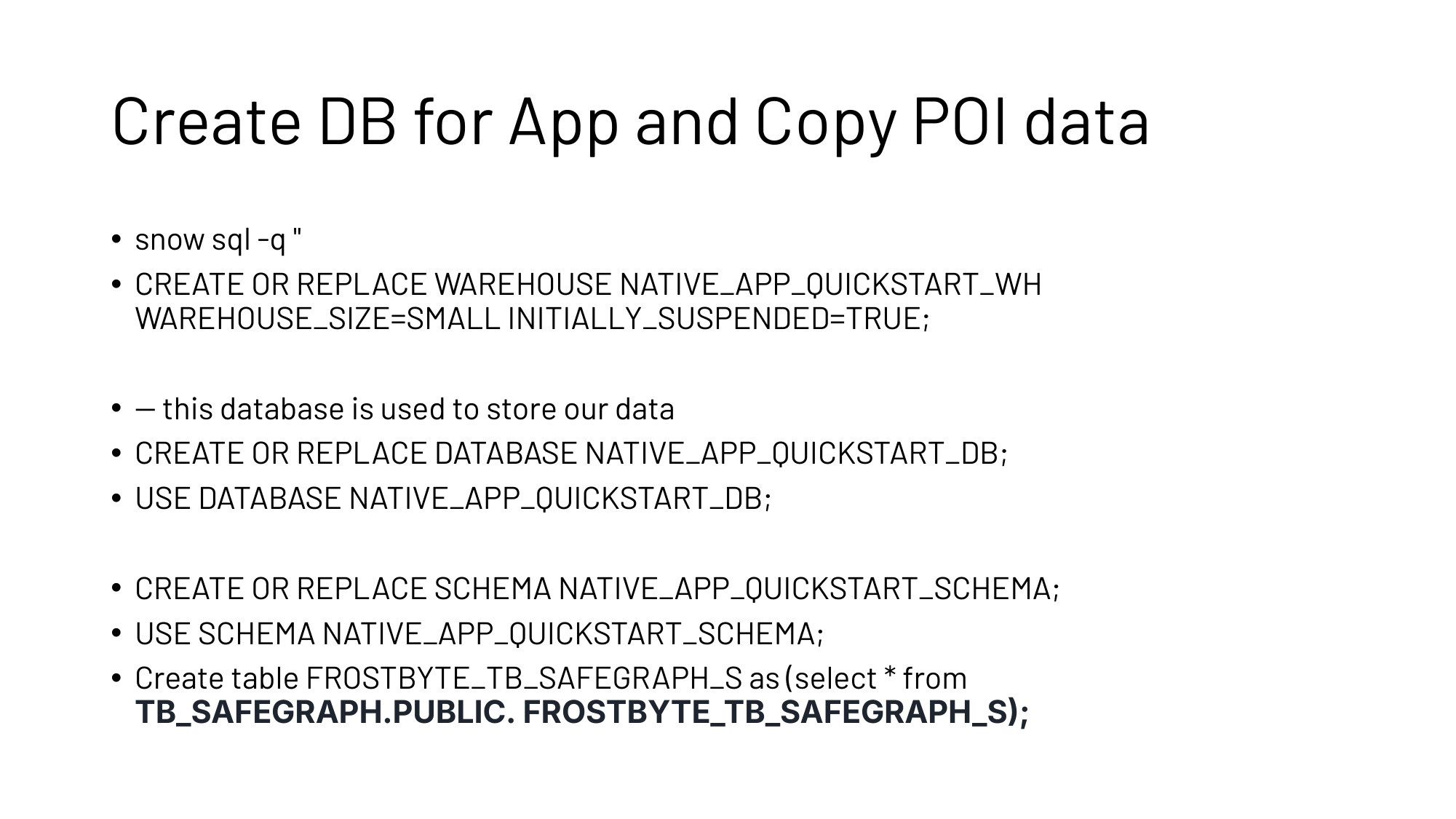

# Create DB for App and Copy POI data
snow sql -q "
CREATE OR REPLACE WAREHOUSE NATIVE_APP_QUICKSTART_WH WAREHOUSE_SIZE=SMALL INITIALLY_SUSPENDED=TRUE;

-- this database is used to store our data
CREATE OR REPLACE DATABASE NATIVE_APP_QUICKSTART_DB;
USE DATABASE NATIVE_APP_QUICKSTART_DB;

CREATE OR REPLACE SCHEMA NATIVE_APP_QUICKSTART_SCHEMA;
USE SCHEMA NATIVE_APP_QUICKSTART_SCHEMA;
Create table FROSTBYTE_TB_SAFEGRAPH_S as (select * from TB_SAFEGRAPH.PUBLIC. FROSTBYTE_TB_SAFEGRAPH_S);